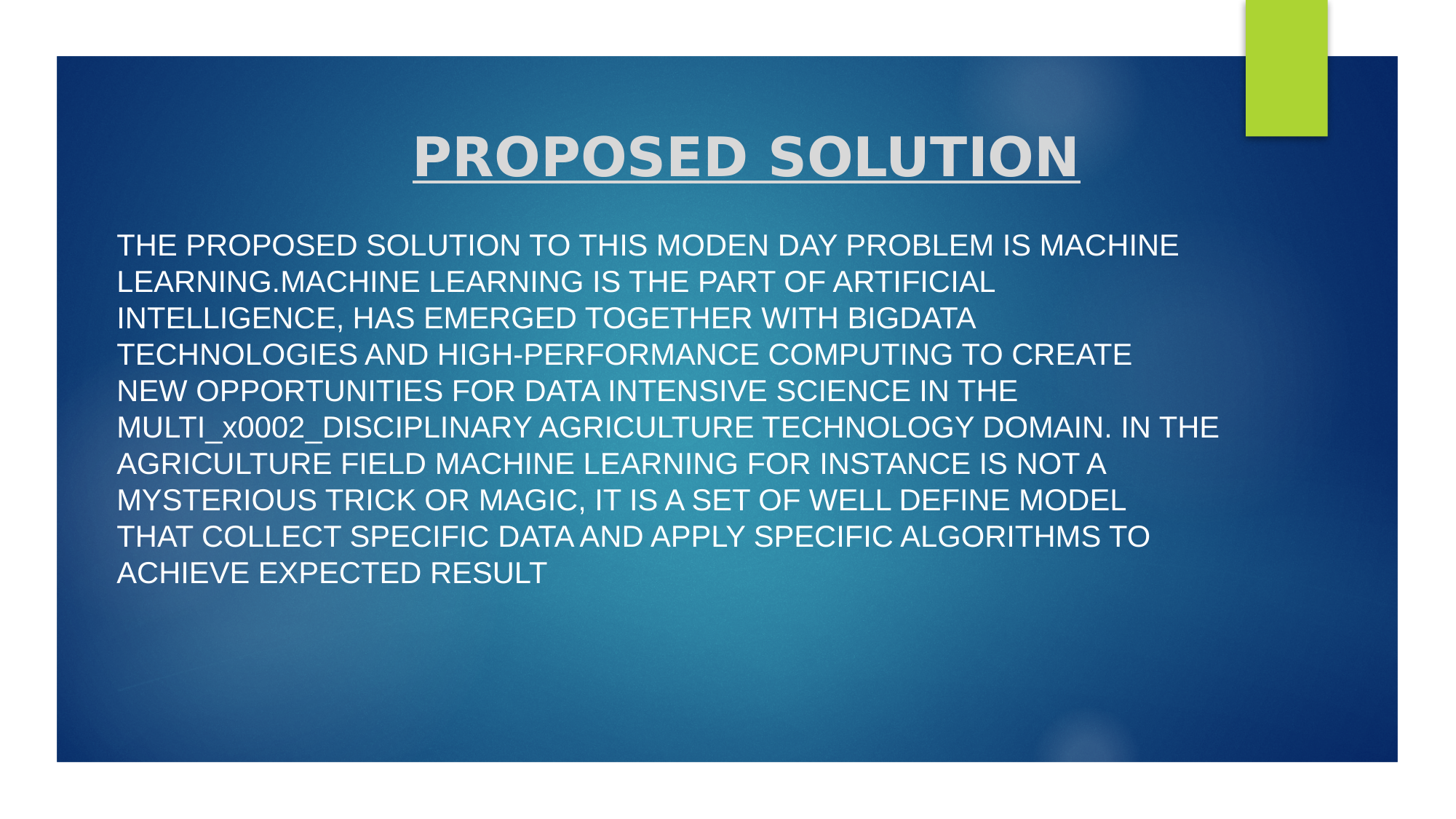

6

PROPOSED SOLUTION

THE PROPOSED SOLUTION TO THIS MODEN DAY PROBLEM IS MACHINE
LEARNING.MACHINE LEARNING IS THE PART OF ARTIFICIAL
INTELLIGENCE, HAS EMERGED TOGETHER WITH BIGDATA
TECHNOLOGIES AND HIGH-PERFORMANCE COMPUTING TO CREATE
NEW OPPORTUNITIES FOR DATA INTENSIVE SCIENCE IN THE MULTI_x0002_DISCIPLINARY AGRICULTURE TECHNOLOGY DOMAIN. IN THE
AGRICULTURE FIELD MACHINE LEARNING FOR INSTANCE IS NOT A
MYSTERIOUS TRICK OR MAGIC, IT IS A SET OF WELL DEFINE MODEL
THAT COLLECT SPECIFIC DATA AND APPLY SPECIFIC ALGORITHMS TO
ACHIEVE EXPECTED RESULT